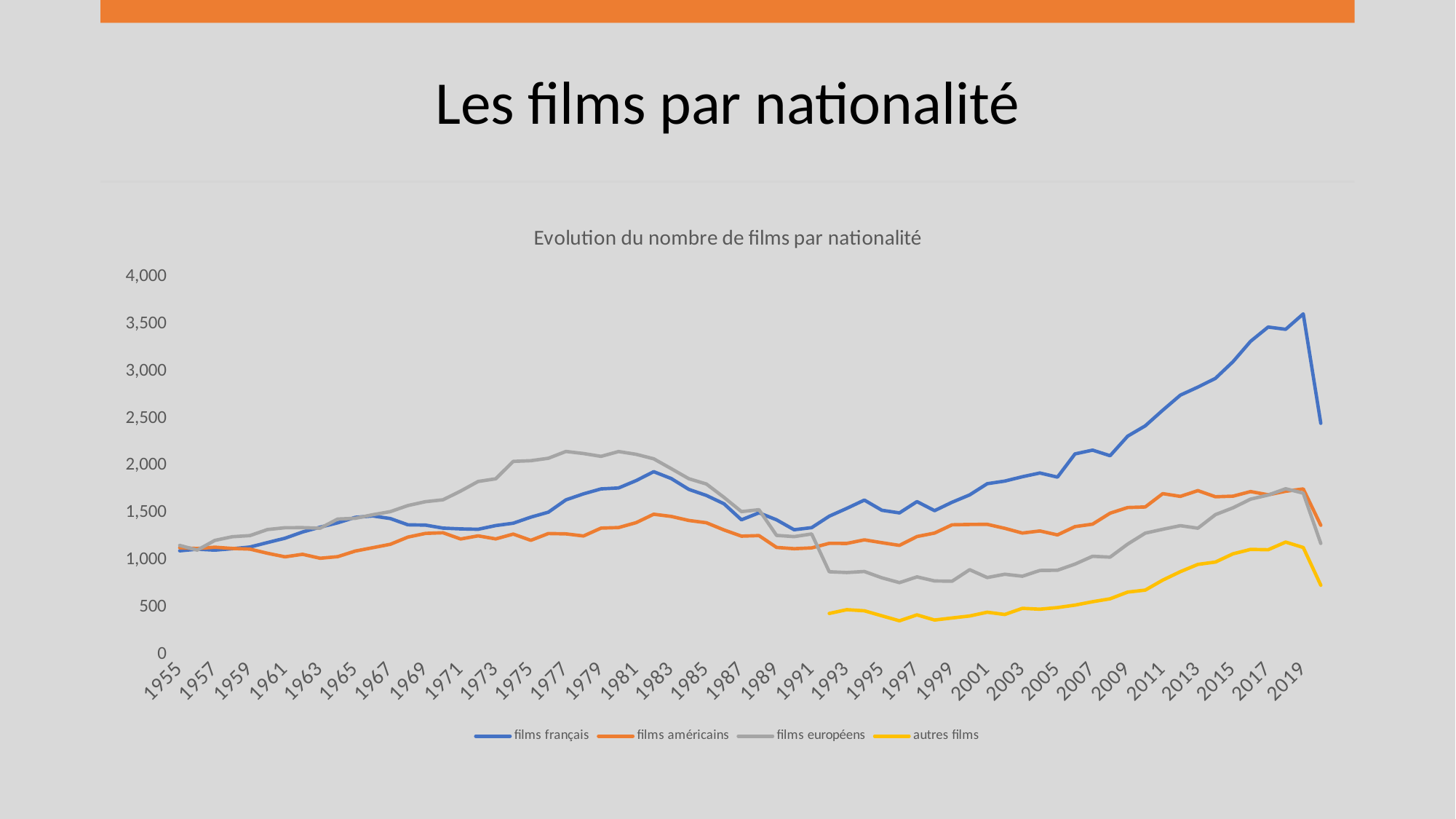

# Les films par nationalité

### Chart: Evolution du nombre de films par nationalité

| Category | films français | films américains | films européens | autres films |
|---|---|---|---|---|
| 1955 | 1098.0 | 1130.0 | 1155.0 | None |
| 1956 | 1115.0 | 1122.0 | 1105.0 | None |
| 1957 | 1105.0 | 1136.0 | 1208.0 | None |
| 1958 | 1120.0 | 1123.0 | 1247.0 | None |
| 1959 | 1138.0 | 1116.0 | 1259.0 | None |
| 1960 | 1185.0 | 1072.0 | 1323.0 | None |
| 1961 | 1231.0 | 1034.0 | 1342.0 | None |
| 1962 | 1297.0 | 1061.0 | 1343.0 | None |
| 1963 | 1348.0 | 1019.0 | 1337.0 | None |
| 1964 | 1394.0 | 1036.0 | 1434.0 | None |
| 1965 | 1452.0 | 1095.0 | 1442.0 | None |
| 1966 | 1467.0 | 1131.0 | 1480.0 | None |
| 1967 | 1439.0 | 1167.0 | 1513.0 | None |
| 1968 | 1373.0 | 1243.0 | 1577.0 | None |
| 1969 | 1370.0 | 1282.0 | 1618.0 | None |
| 1970 | 1338.0 | 1289.0 | 1638.0 | None |
| 1971 | 1330.0 | 1223.0 | 1730.0 | None |
| 1972 | 1326.0 | 1256.0 | 1832.0 | None |
| 1973 | 1365.0 | 1224.0 | 1860.0 | None |
| 1974 | 1390.0 | 1275.0 | 2045.0 | None |
| 1975 | 1454.0 | 1209.0 | 2052.0 | None |
| 1976 | 1507.0 | 1281.0 | 2078.0 | None |
| 1977 | 1637.0 | 1277.0 | 2150.0 | None |
| 1978 | 1701.0 | 1255.0 | 2128.0 | None |
| 1979 | 1753.0 | 1338.0 | 2098.0 | None |
| 1980 | 1763.0 | 1344.0 | 2149.0 | None |
| 1981 | 1841.0 | 1396.0 | 2120.0 | None |
| 1982 | 1936.0 | 1485.0 | 2072.0 | None |
| 1983 | 1863.0 | 1462.0 | 1968.0 | None |
| 1984 | 1748.0 | 1419.0 | 1861.0 | None |
| 1985 | 1684.0 | 1395.0 | 1805.0 | None |
| 1986 | 1596.0 | 1319.0 | 1664.0 | None |
| 1987 | 1426.0 | 1253.0 | 1513.0 | None |
| 1988 | 1500.0 | 1259.0 | 1533.0 | None |
| 1989 | 1426.0 | 1134.0 | 1261.0 | None |
| 1990 | 1321.0 | 1120.0 | 1248.0 | None |
| 1991 | 1343.0 | 1129.0 | 1276.0 | None |
| 1992 | 1464.0 | 1177.0 | 876.0 | 435.0 |
| 1993 | 1547.0 | 1176.0 | 868.0 | 475.0 |
| 1994 | 1635.0 | 1214.0 | 879.0 | 463.0 |
| 1995 | 1527.0 | 1184.0 | 812.0 | 410.0 |
| 1996 | 1499.0 | 1155.0 | 761.0 | 357.0 |
| 1997 | 1619.0 | 1249.0 | 822.0 | 420.0 |
| 1998 | 1523.0 | 1286.0 | 779.0 | 365.0 |
| 1999 | 1612.0 | 1373.0 | 776.0 | 387.0 |
| 2000 | 1690.0 | 1377.0 | 898.0 | 408.0 |
| 2001 | 1808.0 | 1378.0 | 815.0 | 448.0 |
| 2002 | 1836.0 | 1336.0 | 850.0 | 424.0 |
| 2003 | 1882.0 | 1286.0 | 829.0 | 489.0 |
| 2004 | 1922.0 | 1308.0 | 890.0 | 480.0 |
| 2005 | 1878.0 | 1266.0 | 892.0 | 497.0 |
| 2006 | 2124.0 | 1354.0 | 957.0 | 523.0 |
| 2007 | 2164.0 | 1380.0 | 1040.0 | 559.0 |
| 2008 | 2105.0 | 1496.0 | 1031.0 | 590.0 |
| 2009 | 2312.0 | 1556.0 | 1169.0 | 661.0 |
| 2010 | 2421.0 | 1562.0 | 1285.0 | 682.0 |
| 2011 | 2587.0 | 1703.0 | 1326.0 | 788.0 |
| 2012 | 2746.0 | 1674.0 | 1364.0 | 877.0 |
| 2013 | 2831.0 | 1735.0 | 1337.0 | 954.0 |
| 2014 | 2924.0 | 1670.0 | 1481.0 | 979.0 |
| 2015 | 3100.0 | 1676.0 | 1553.0 | 1066.0 |
| 2016 | 3316.0 | 1725.0 | 1645.0 | 1113.0 |
| 2017 | 3467.0 | 1691.0 | 1688.0 | 1109.0 |
| 2018 | 3443.0 | 1728.0 | 1755.0 | 1190.0 |
| 2019 | 3606.0 | 1753.0 | 1708.0 | 1133.0 |
| 2020 | 2448.0 | 1368.0 | 1176.0 | 734.0 |